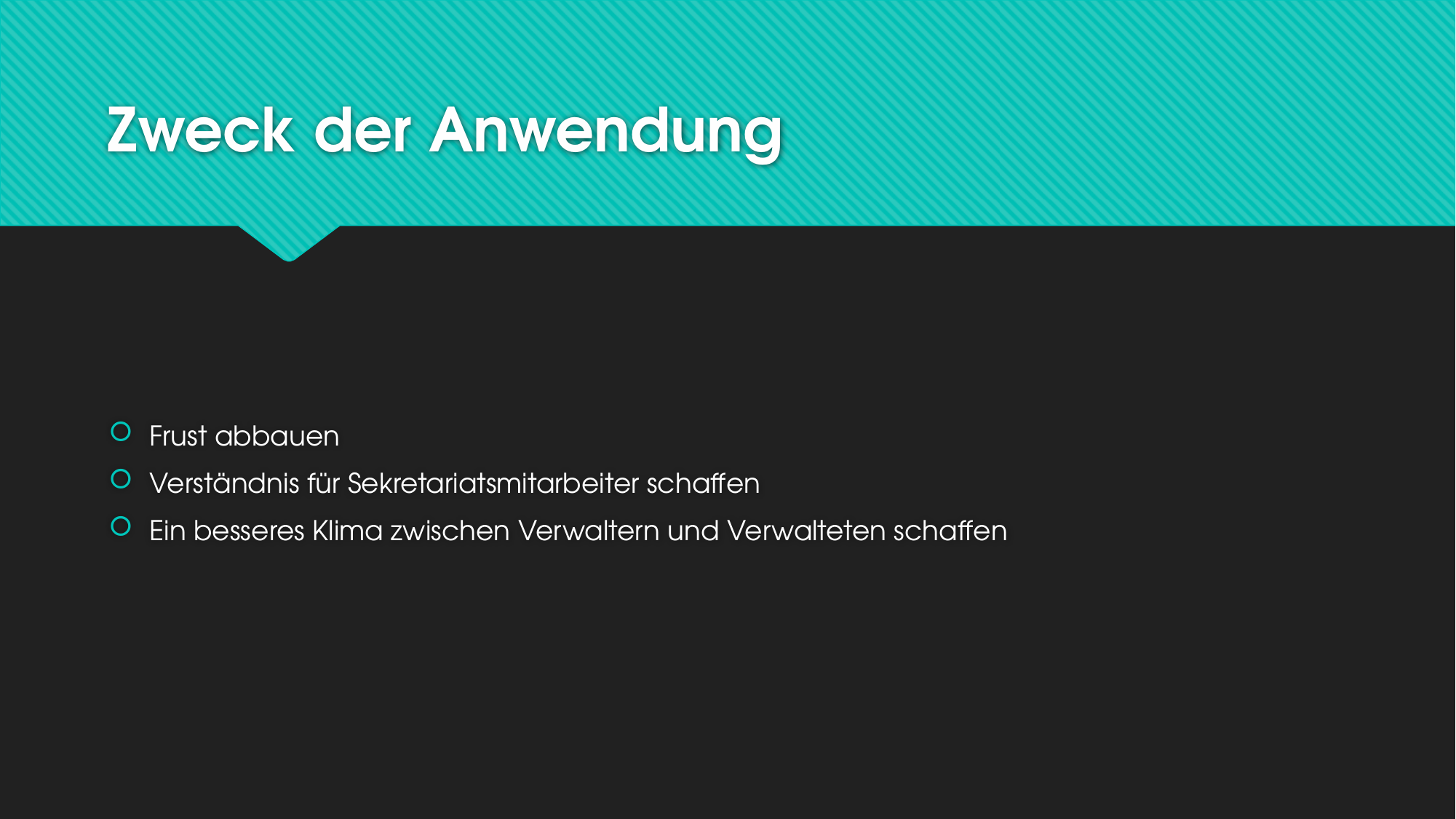

# Zweck der Anwendung
Frust abbauen
Verständnis für Sekretariatsmitarbeiter schaffen
Ein besseres Klima zwischen Verwaltern und Verwalteten schaffen